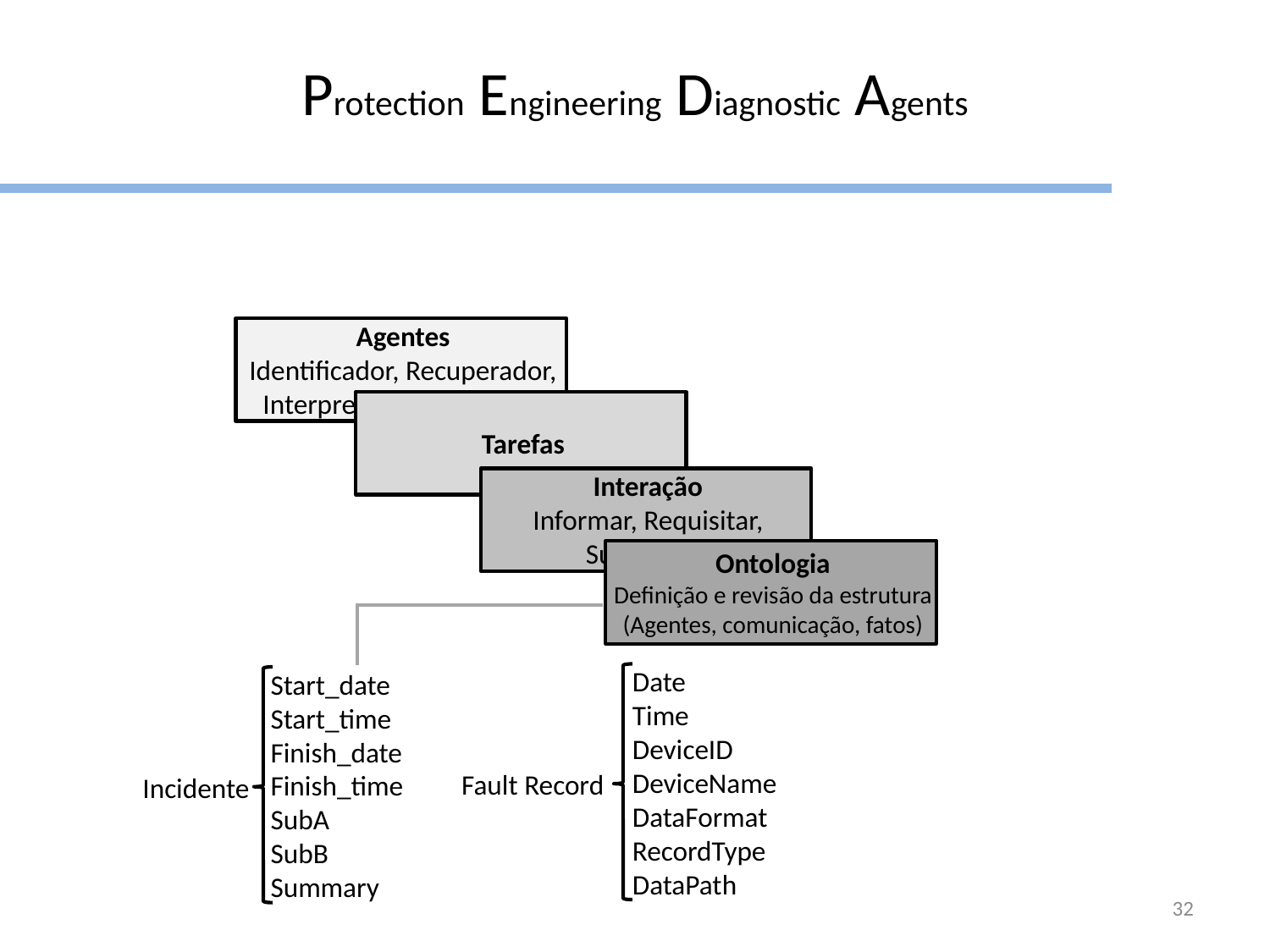

Protection Engineering Diagnostic Agents

Agentes
Identificador, Recuperador, Interpretador, Facilitator

Tarefas

Interação
Informar, Requisitar, Subscrever

Ontologia
Definição e revisão da estrutura (Agentes, comunicação, fatos)
Date
Time
DeviceID
DeviceName
DataFormat
RecordType
DataPath
Start_date
Start_time
Finish_date
Finish_time
SubA
SubB
Summary

Fault Record
Incidente
32